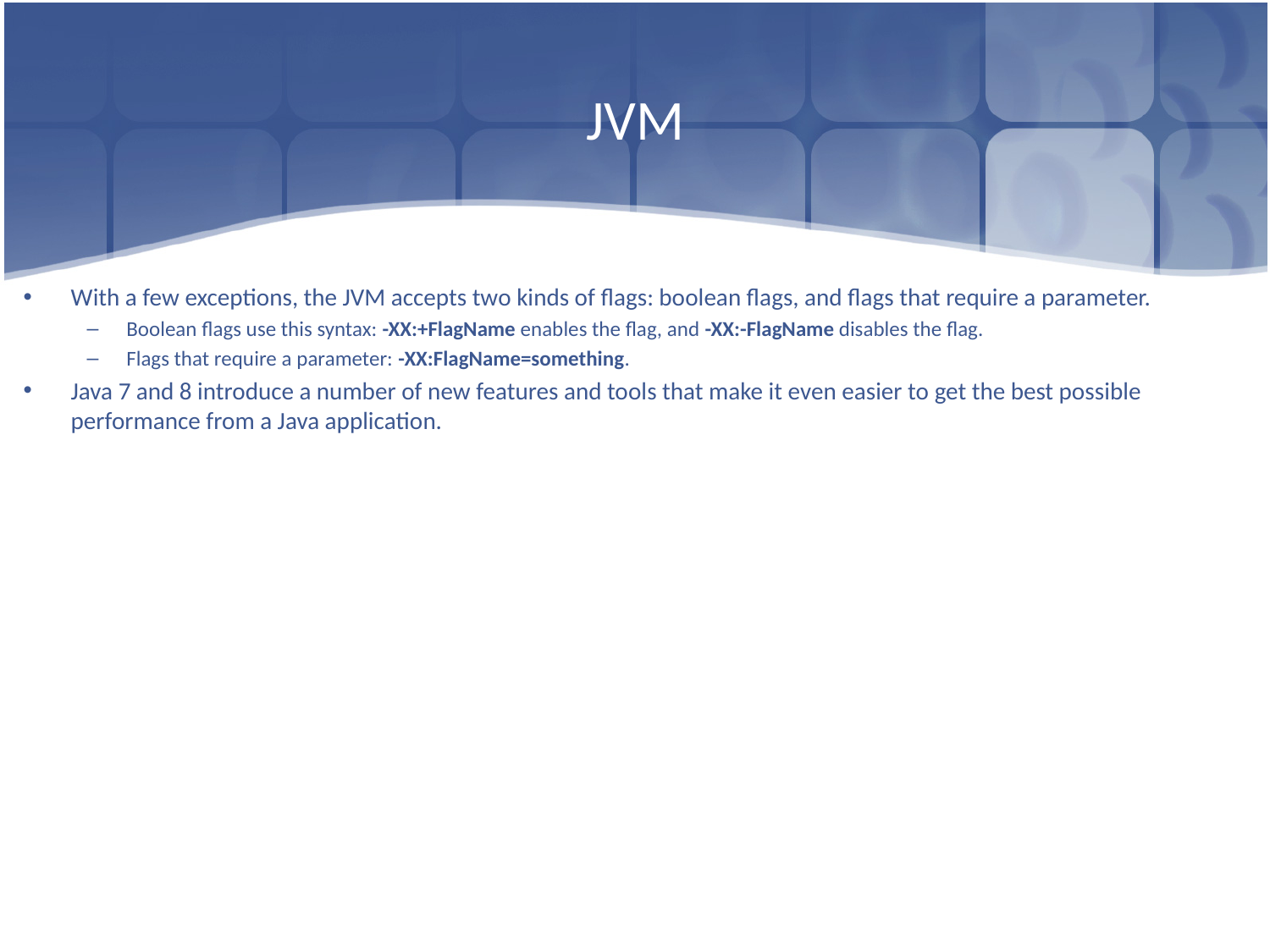

# JVM
With a few exceptions, the JVM accepts two kinds of flags: boolean flags, and flags that require a parameter.
Boolean flags use this syntax: -XX:+FlagName enables the flag, and -XX:-FlagName disables the flag.
Flags that require a parameter: -XX:FlagName=something.
Java 7 and 8 introduce a number of new features and tools that make it even easier to get the best possible performance from a Java application.